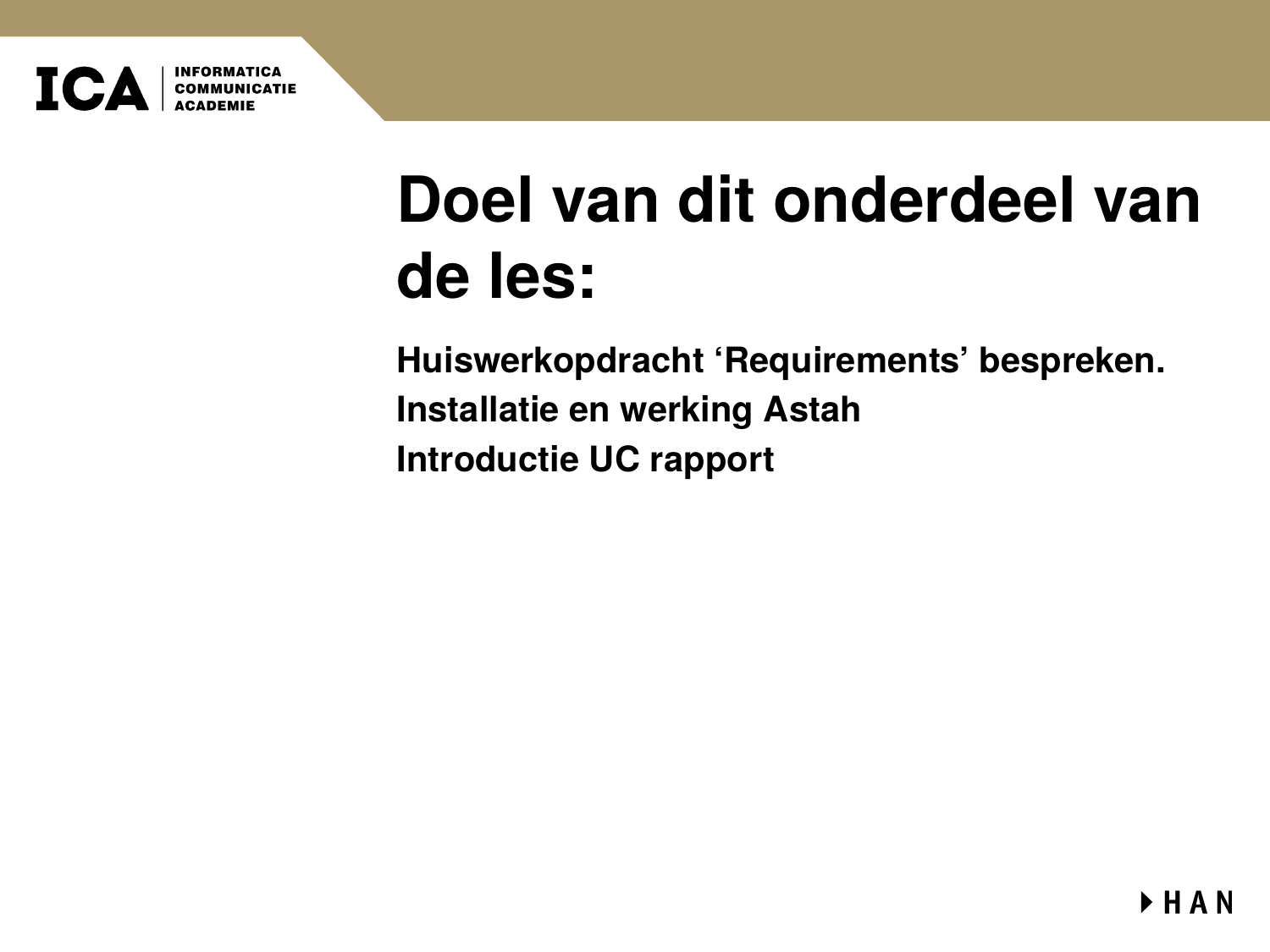

# Doel van dit onderdeel van de les:

Huiswerkopdracht ‘Requirements’ bespreken.
Installatie en werking Astah
Introductie UC rapport